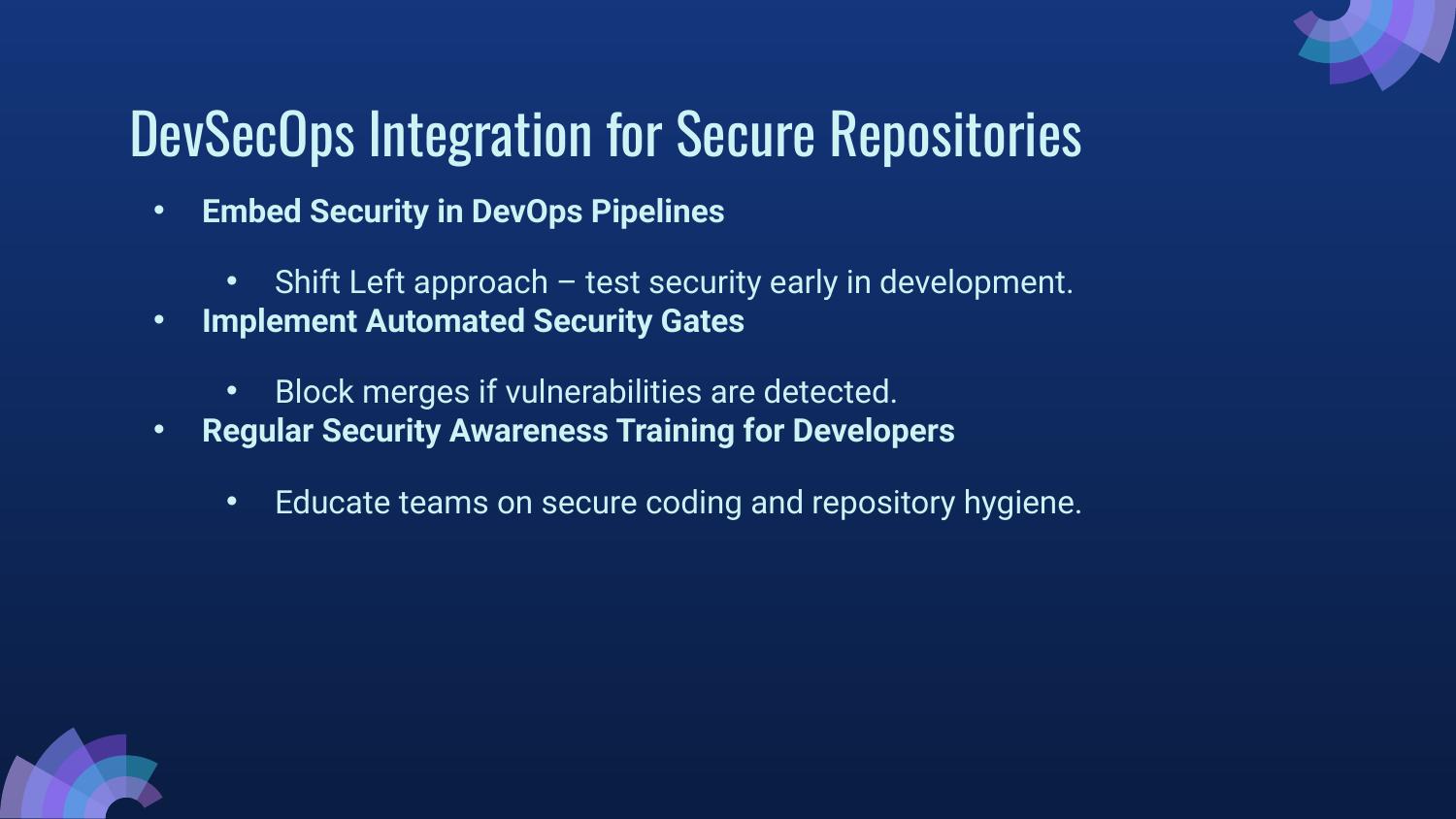

# DevSecOps Integration for Secure Repositories
Embed Security in DevOps Pipelines
Shift Left approach – test security early in development.
Implement Automated Security Gates
Block merges if vulnerabilities are detected.
Regular Security Awareness Training for Developers
Educate teams on secure coding and repository hygiene.